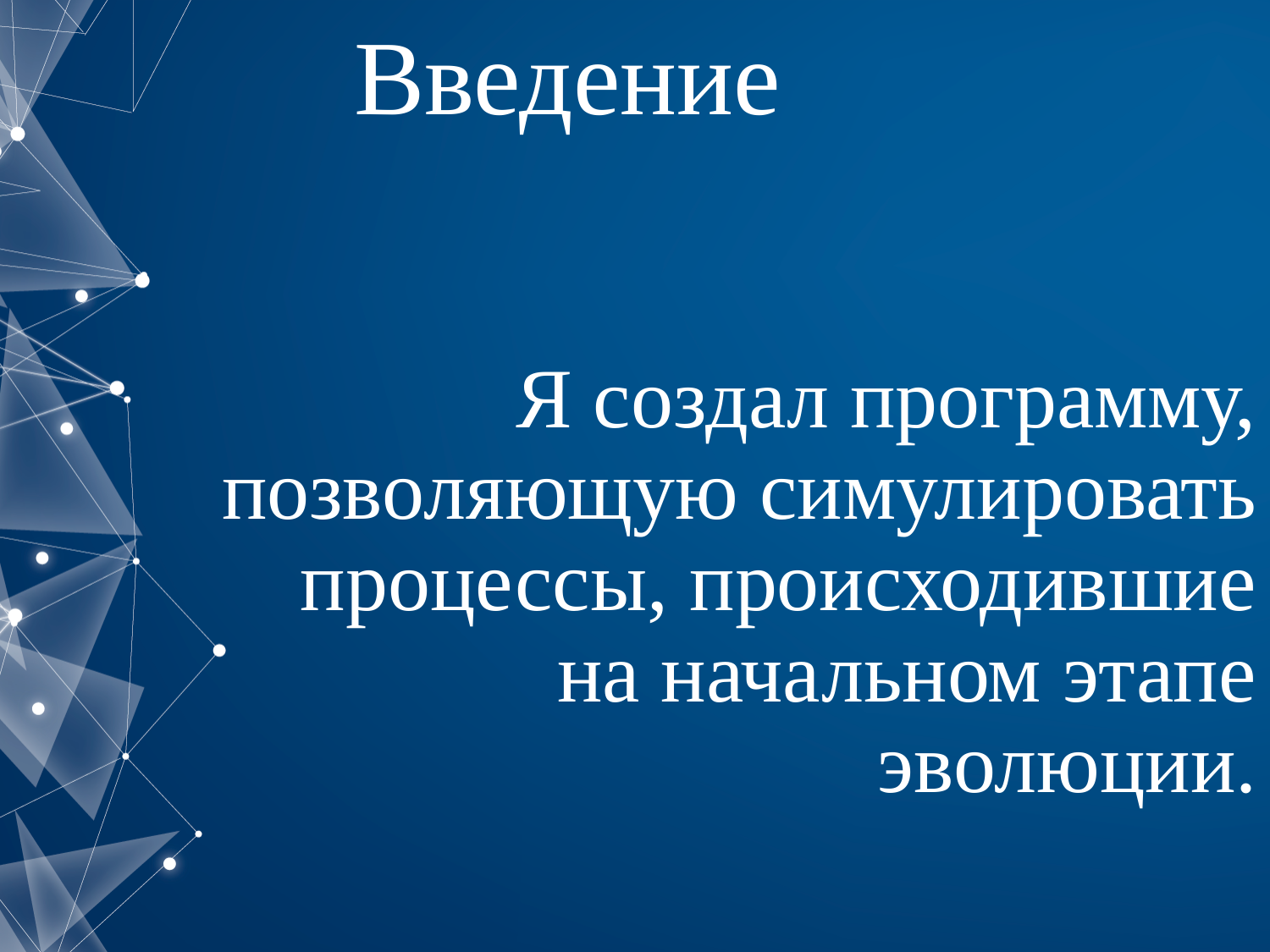

# Введение
Я создал программу, позволяющую симулировать процессы, происходившие на начальном этапе эволюции.